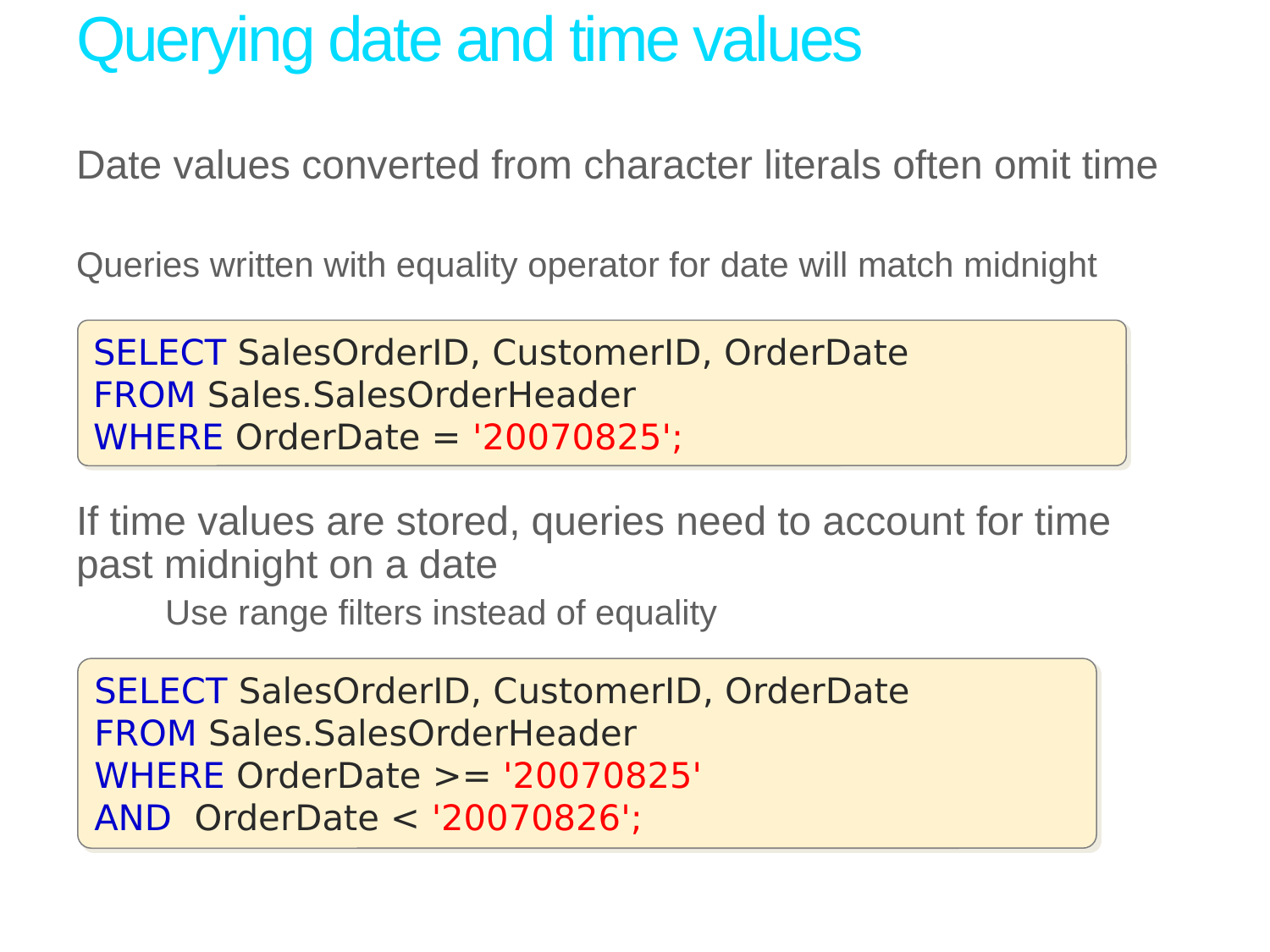

# Querying date and time values
Date values converted from character literals often omit time

Queries written with equality operator for date will match midnight

If time values are stored, queries need to account for time past midnight on a date
Use range filters instead of equality
SELECT SalesOrderID, CustomerID, OrderDate
FROM Sales.SalesOrderHeader
WHERE OrderDate = '20070825';
SELECT SalesOrderID, CustomerID, OrderDate
FROM Sales.SalesOrderHeader
WHERE OrderDate >= '20070825'
AND  OrderDate < '20070826';